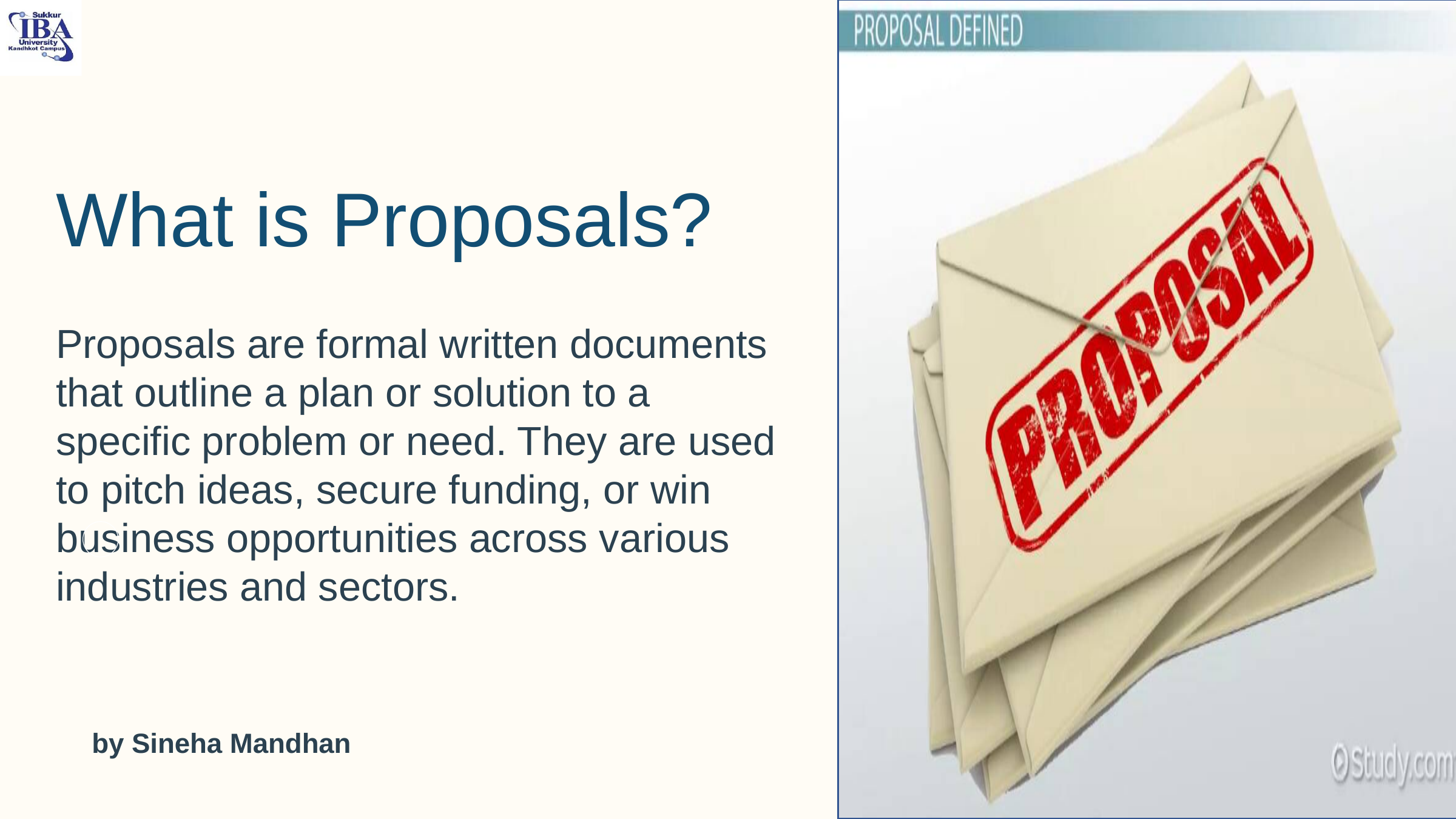

What is Proposals?
Proposals are formal written documents that outline a plan or solution to a specific problem or need. They are used to pitch ideas, secure funding, or win business opportunities across various industries and sectors.

by Sineha Mandhan